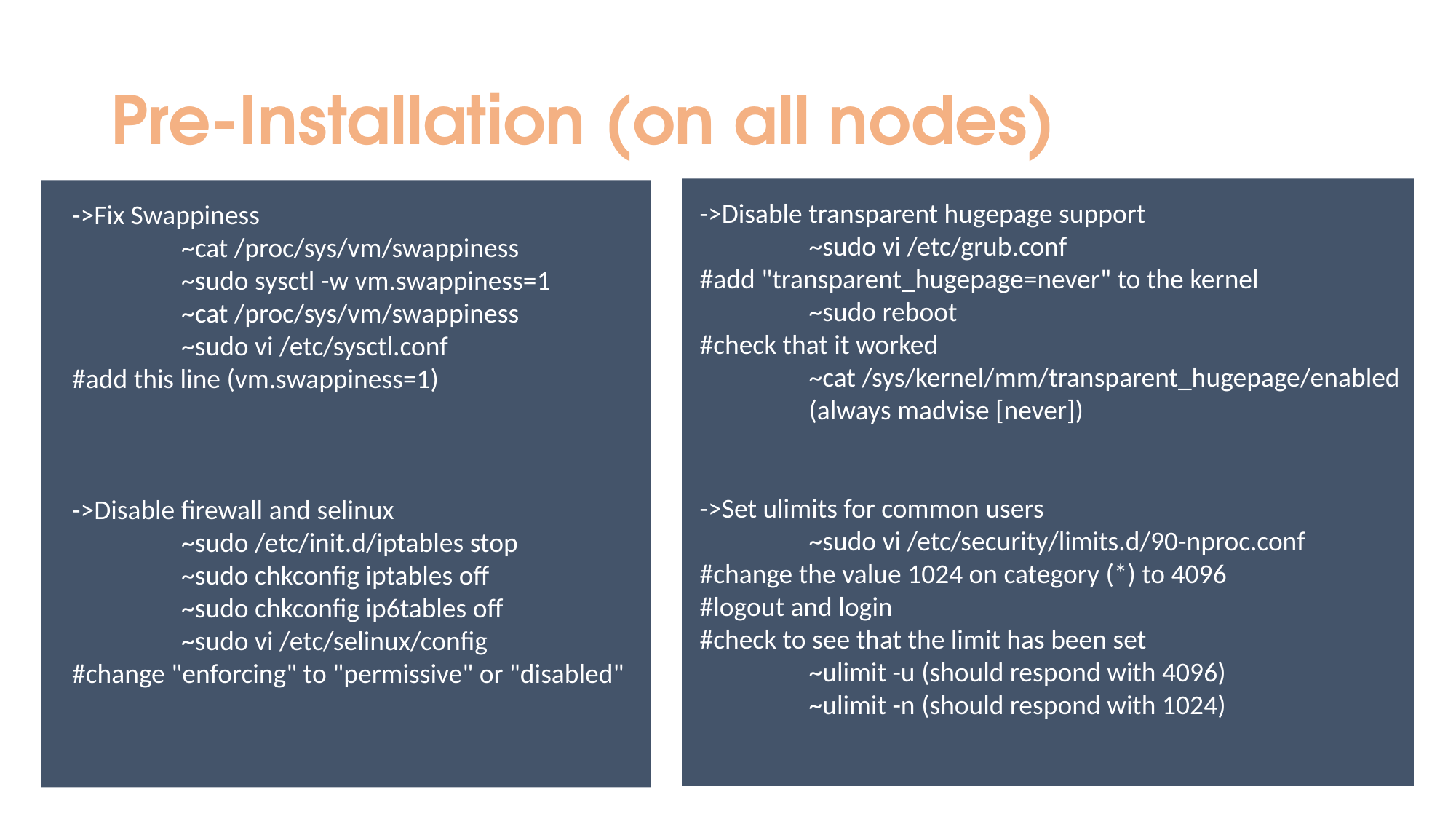

# Pre-Installation (on all nodes)

->Disable transparent hugepage support
	~sudo vi /etc/grub.conf
#add "transparent_hugepage=never" to the kernel
	~sudo reboot
#check that it worked
	~cat /sys/kernel/mm/transparent_hugepage/enabled
	(always madvise [never])

->Set ulimits for common users
	~sudo vi /etc/security/limits.d/90-nproc.conf
#change the value 1024 on category (*) to 4096
#logout and login
#check to see that the limit has been set
	~ulimit -u (should respond with 4096)
	~ulimit -n (should respond with 1024)
->Fix Swappiness
	~cat /proc/sys/vm/swappiness
	~sudo sysctl -w vm.swappiness=1
	~cat /proc/sys/vm/swappiness
	~sudo vi /etc/sysctl.conf
#add this line (vm.swappiness=1)

->Disable firewall and selinux
	~sudo /etc/init.d/iptables stop
	~sudo chkconfig iptables off
	~sudo chkconfig ip6tables off
	~sudo vi /etc/selinux/config
#change "enforcing" to "permissive" or "disabled"